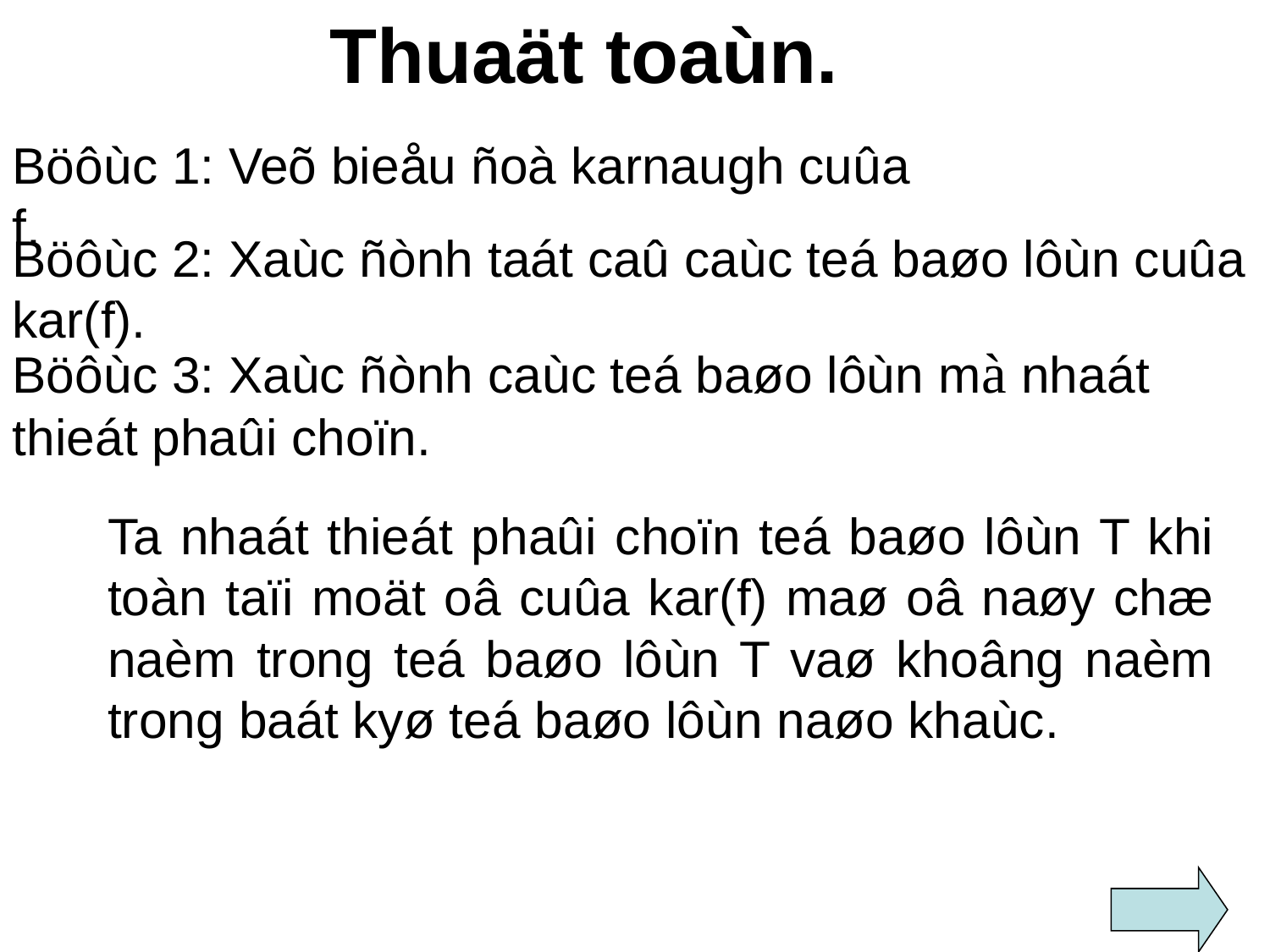

Thuaät toaùn.
Böôùc 1: Veõ bieåu ñoà karnaugh cuûa f.
Böôùc 2: Xaùc ñònh taát caû caùc teá baøo lôùn cuûa kar(f).
Böôùc 3: Xaùc ñònh caùc teá baøo lôùn mà nhaát thieát phaûi choïn.
Ta nhaát thieát phaûi choïn teá baøo lôùn T khi toàn taïi moät oâ cuûa kar(f) maø oâ naøy chæ naèm trong teá baøo lôùn T vaø khoâng naèm trong baát kyø teá baøo lôùn naøo khaùc.